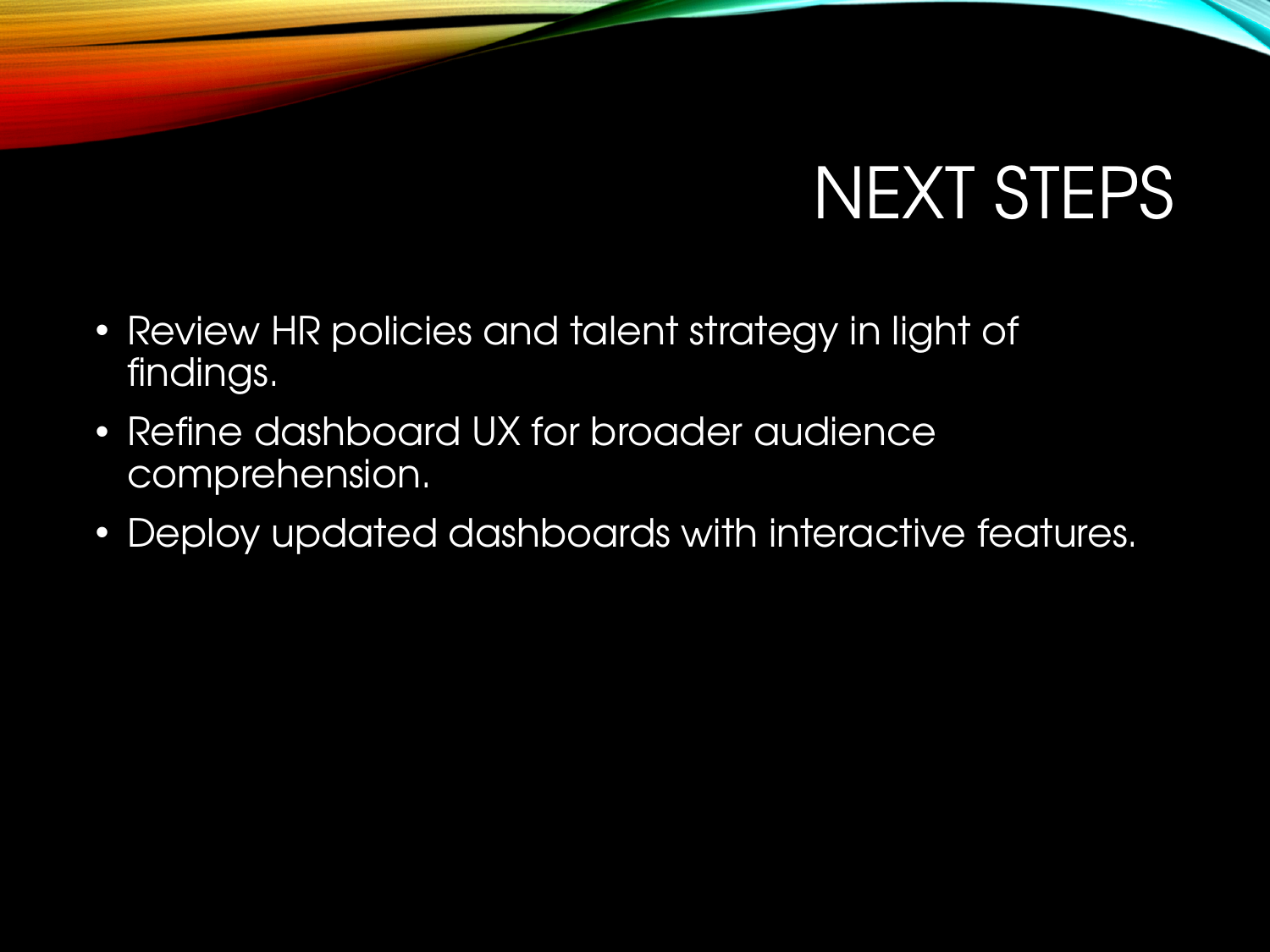

# Next Steps
Review HR policies and talent strategy in light of findings.
Refine dashboard UX for broader audience comprehension.
Deploy updated dashboards with interactive features.